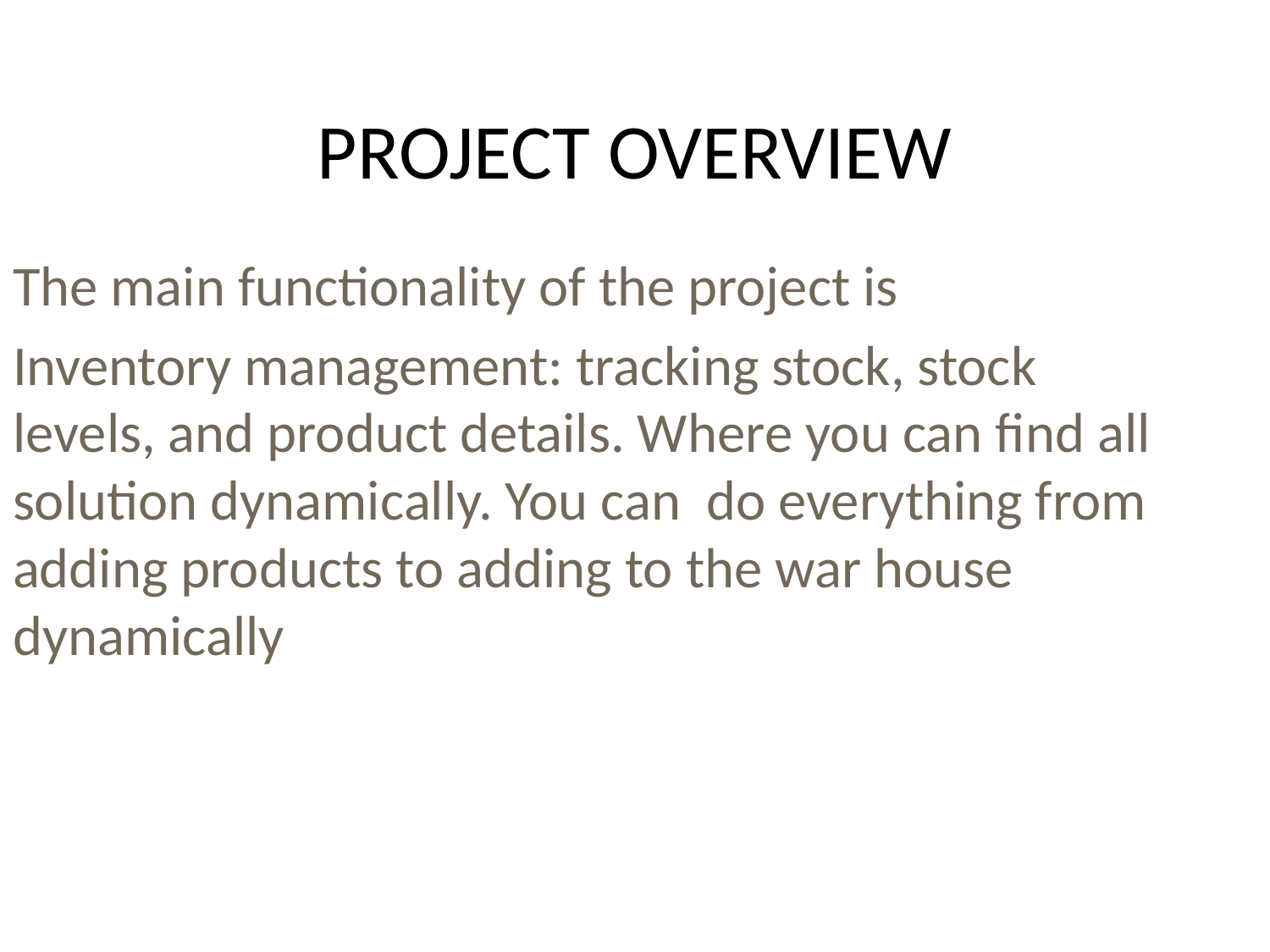

# PROJECT OVERVIEW
The main functionality of the project is
Inventory management: tracking stock, stock levels, and product details. Where you can find all solution dynamically. You can  do everything from adding products to adding to the war house dynamically